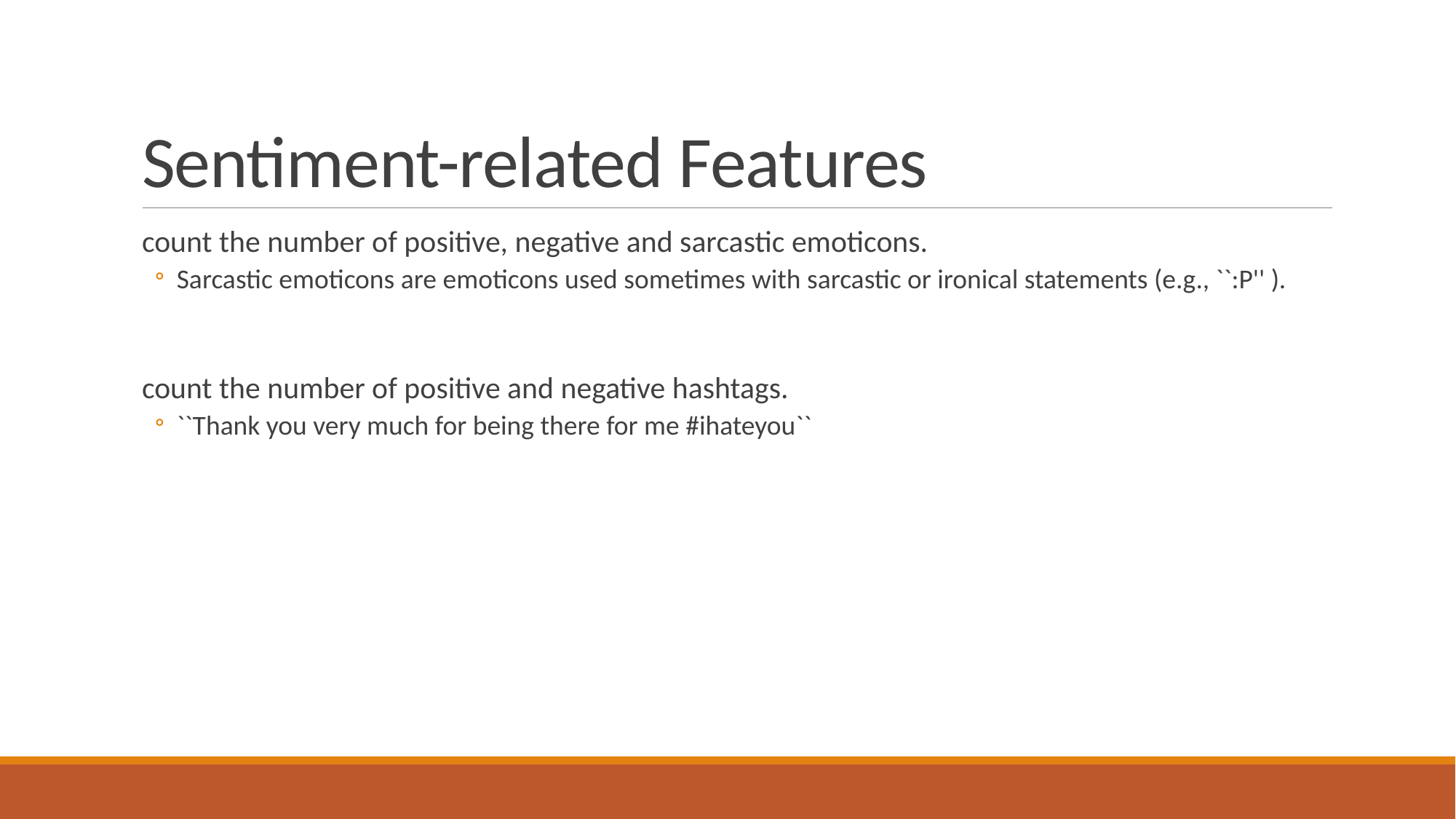

# Sentiment-related Features
count the number of positive, negative and sarcastic emoticons.
Sarcastic emoticons are emoticons used sometimes with sarcastic or ironical statements (e.g., ``:P'' ).

count the number of positive and negative hashtags.
``Thank you very much for being there for me #ihateyou``